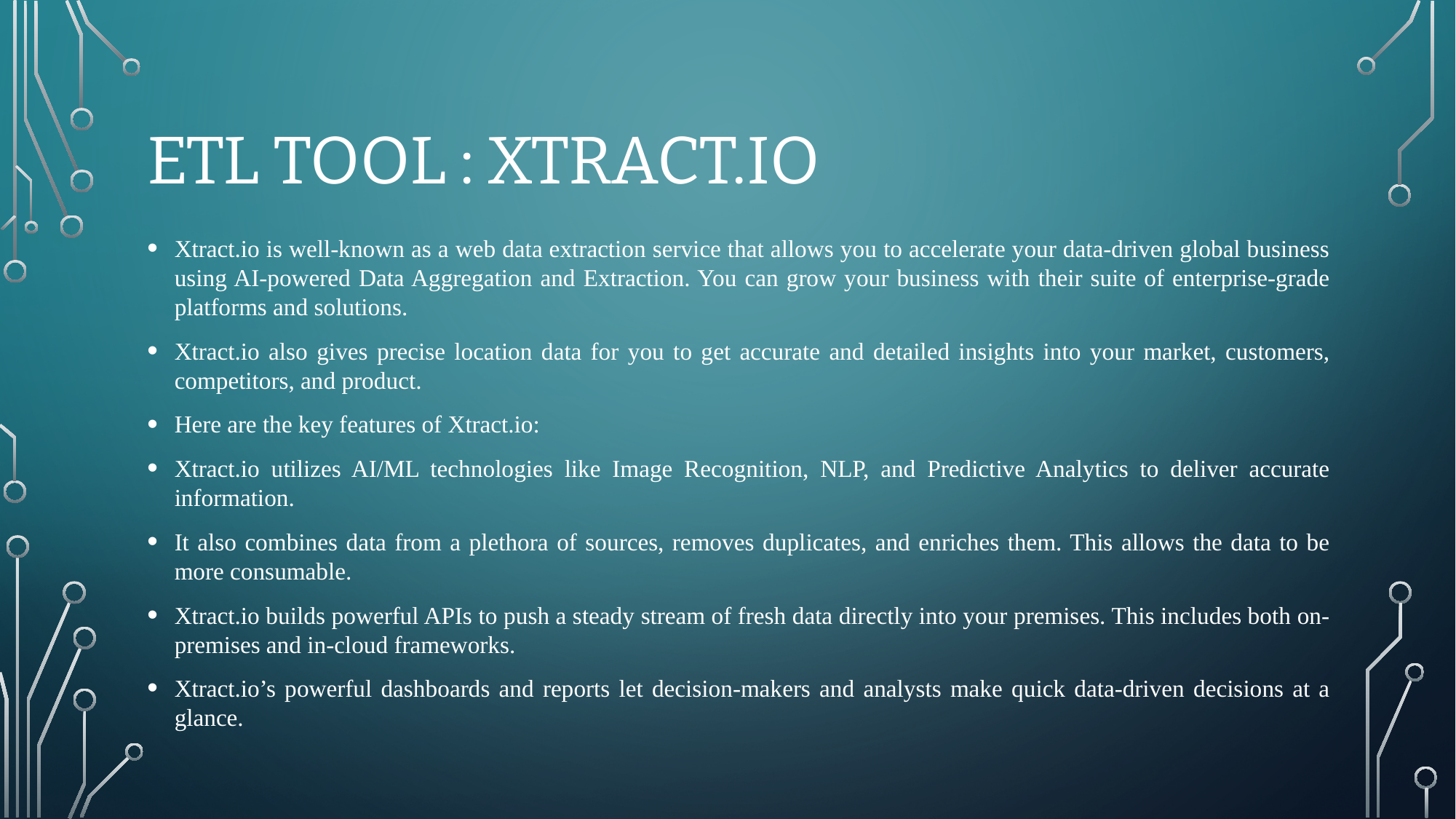

# ETL Tool : xtract.io
Xtract.io is well-known as a web data extraction service that allows you to accelerate your data-driven global business using AI-powered Data Aggregation and Extraction. You can grow your business with their suite of enterprise-grade platforms and solutions.
Xtract.io also gives precise location data for you to get accurate and detailed insights into your market, customers, competitors, and product.
Here are the key features of Xtract.io:
Xtract.io utilizes AI/ML technologies like Image Recognition, NLP, and Predictive Analytics to deliver accurate information.
It also combines data from a plethora of sources, removes duplicates, and enriches them. This allows the data to be more consumable.
Xtract.io builds powerful APIs to push a steady stream of fresh data directly into your premises. This includes both on-premises and in-cloud frameworks.
Xtract.io’s powerful dashboards and reports let decision-makers and analysts make quick data-driven decisions at a glance.